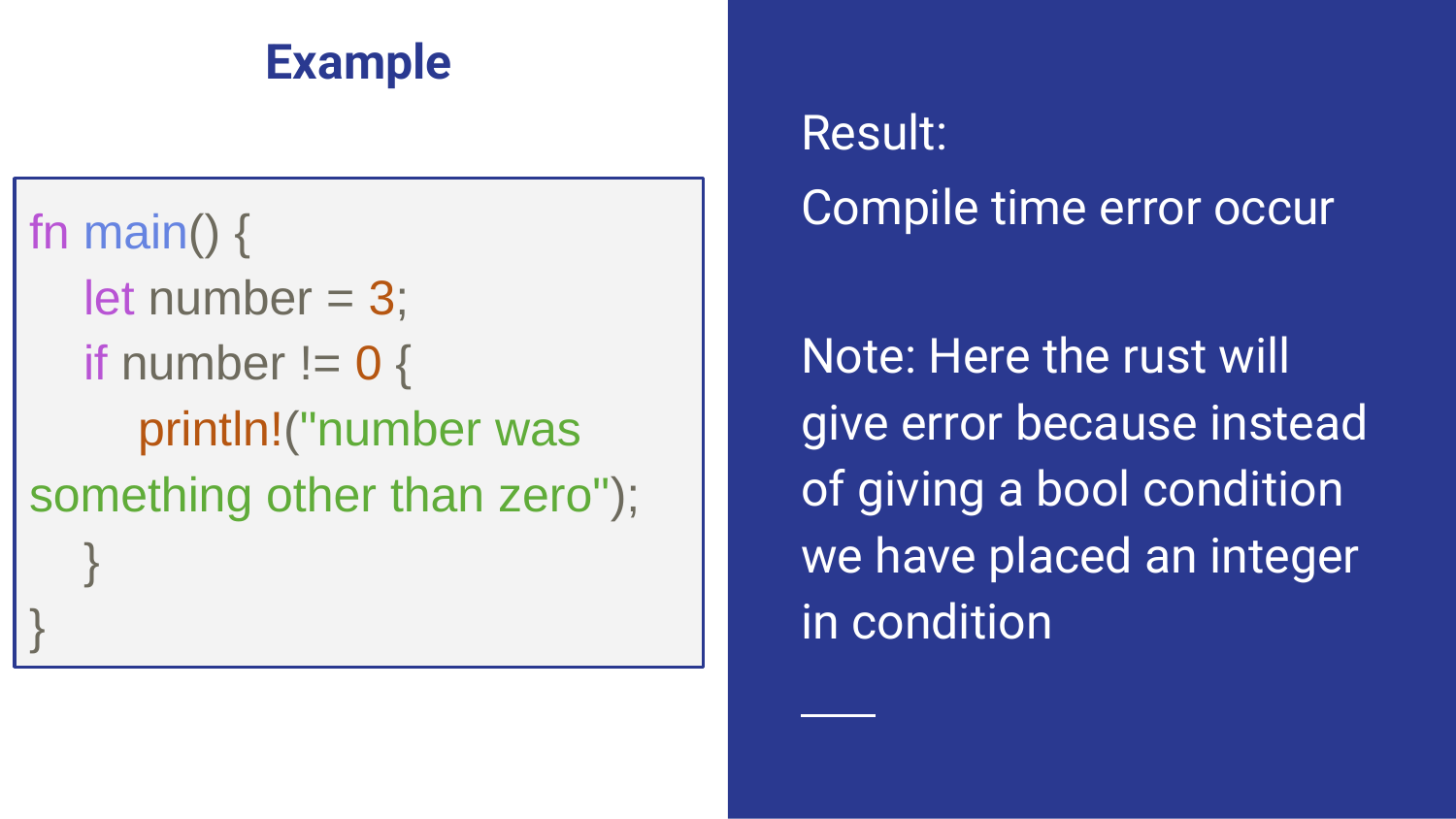

# Example
Result:
Compile time error occur

Note: Here the rust will give error because instead of giving a bool condition we have placed an integer in condition
fn main() {
    let number = 3;
    if number != 0 {
        println!("number was something other than zero");
    }
}